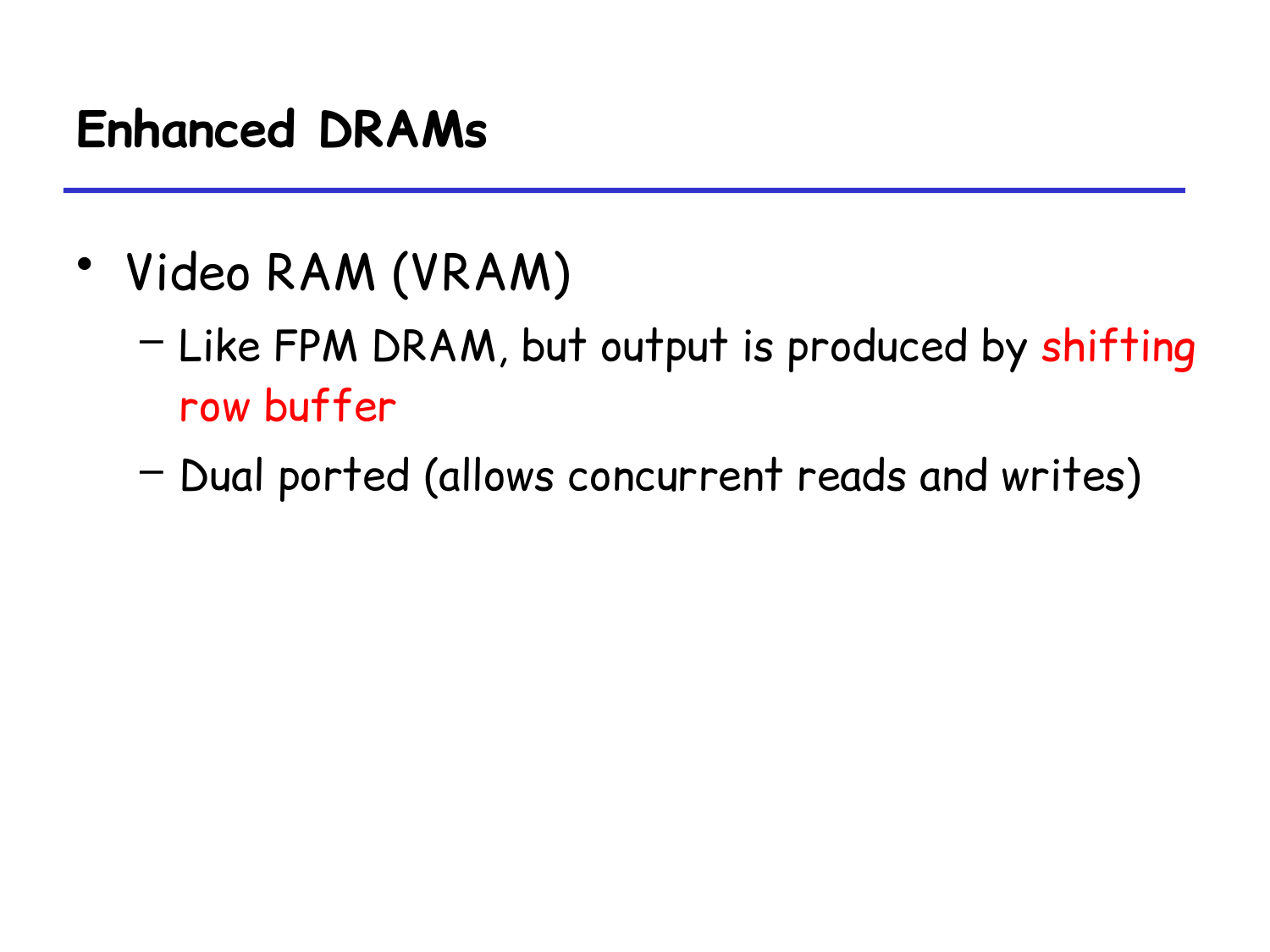

# Enhanced DRAMs
Video RAM (VRAM)
Like FPM DRAM, but output is produced by shifting row buffer
Dual ported (allows concurrent reads and writes)
13